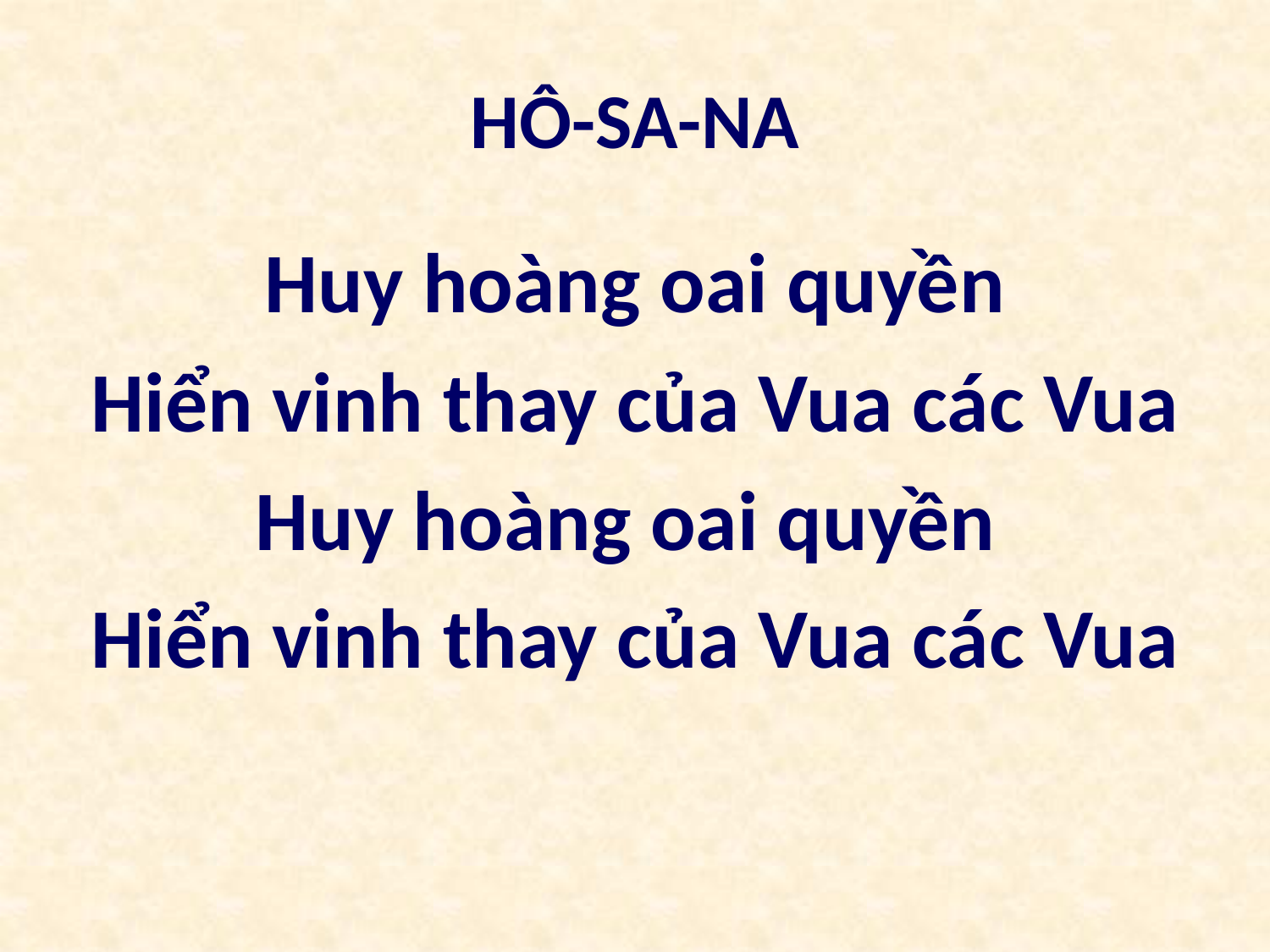

# HÔ-SA-NA
Huy hoàng oai quyền
Hiển vinh thay của Vua các Vua
Huy hoàng oai quyền
Hiển vinh thay của Vua các Vua